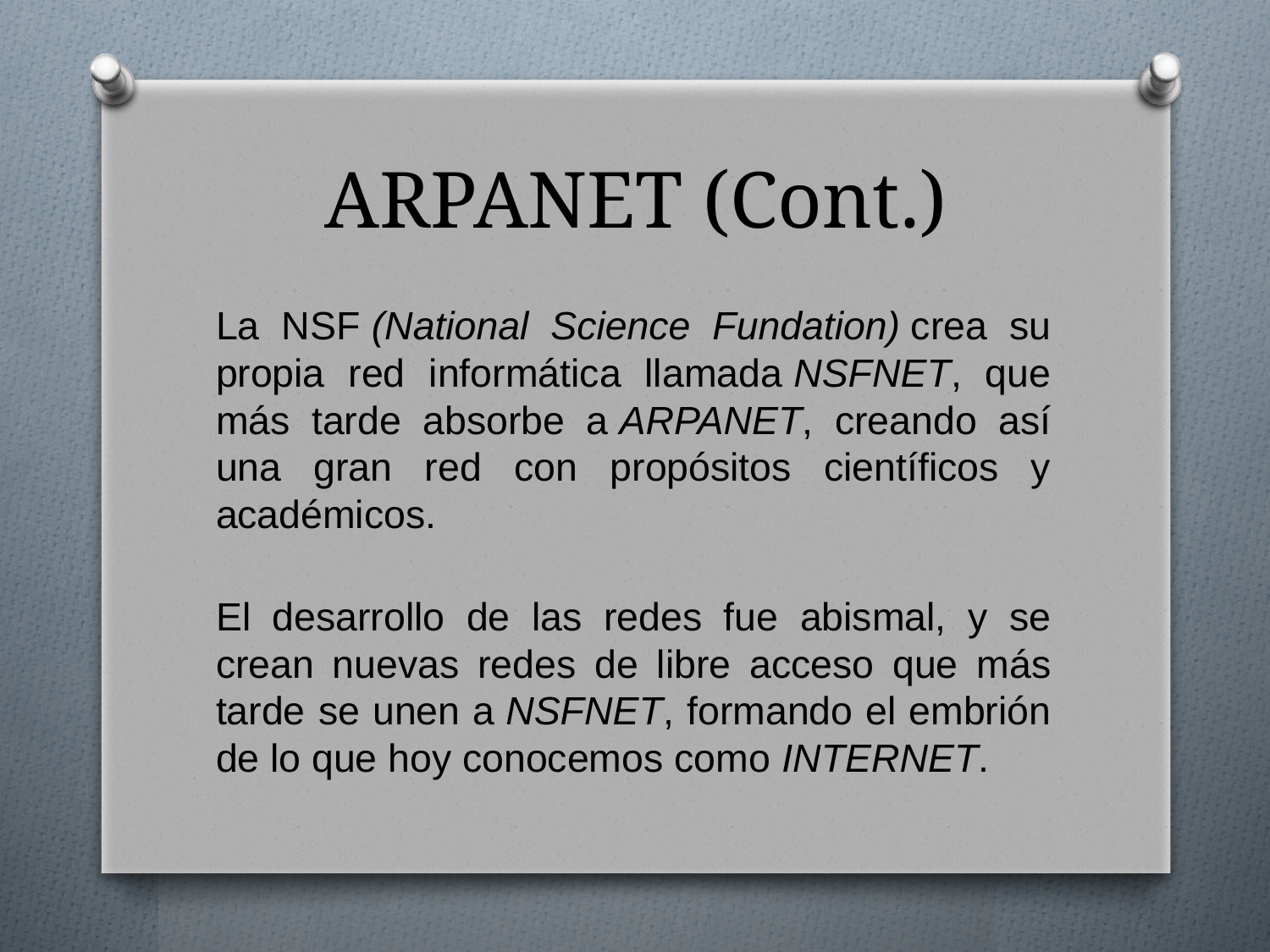

# ARPANET (Cont.)
La NSF (National Science Fundation) crea su propia red informática llamada NSFNET, que más tarde absorbe a ARPANET, creando así una gran red con propósitos científicos y académicos.
El desarrollo de las redes fue abismal, y se crean nuevas redes de libre acceso que más tarde se unen a NSFNET, formando el embrión de lo que hoy conocemos como INTERNET.